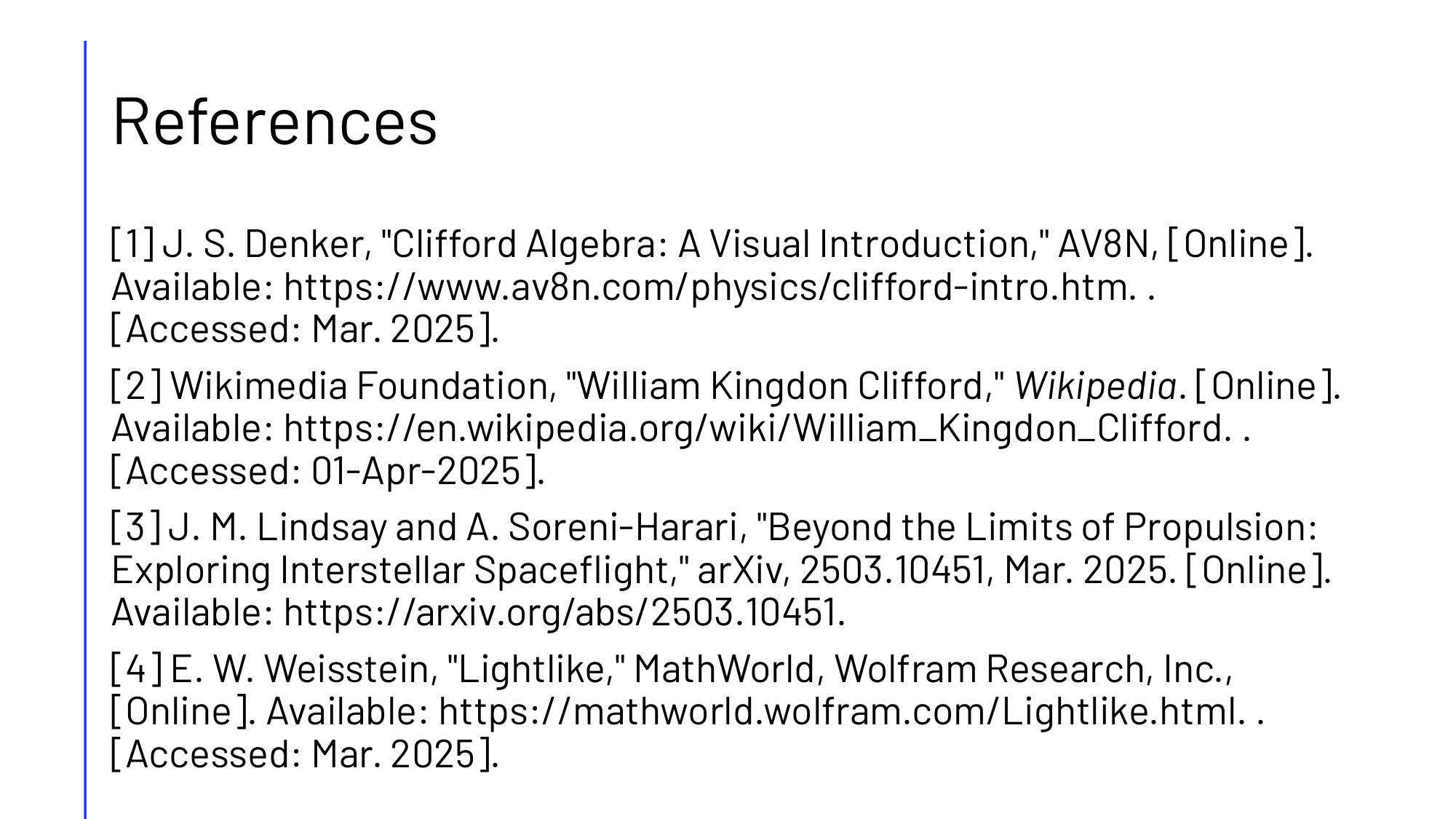

# References
[1] J. S. Denker, "Clifford Algebra: A Visual Introduction," AV8N, [Online]. Available: https://www.av8n.com/physics/clifford-intro.htm. . [Accessed: Mar. 2025].
[2] Wikimedia Foundation, "William Kingdon Clifford," Wikipedia. [Online]. Available: https://en.wikipedia.org/wiki/William_Kingdon_Clifford. . [Accessed: 01-Apr-2025].
[3] J. M. Lindsay and A. Soreni-Harari, "Beyond the Limits of Propulsion: Exploring Interstellar Spaceflight," arXiv, 2503.10451, Mar. 2025. [Online]. Available: https://arxiv.org/abs/2503.10451.
[4] E. W. Weisstein, "Lightlike," MathWorld, Wolfram Research, Inc., [Online]. Available: https://mathworld.wolfram.com/Lightlike.html. . [Accessed: Mar. 2025].